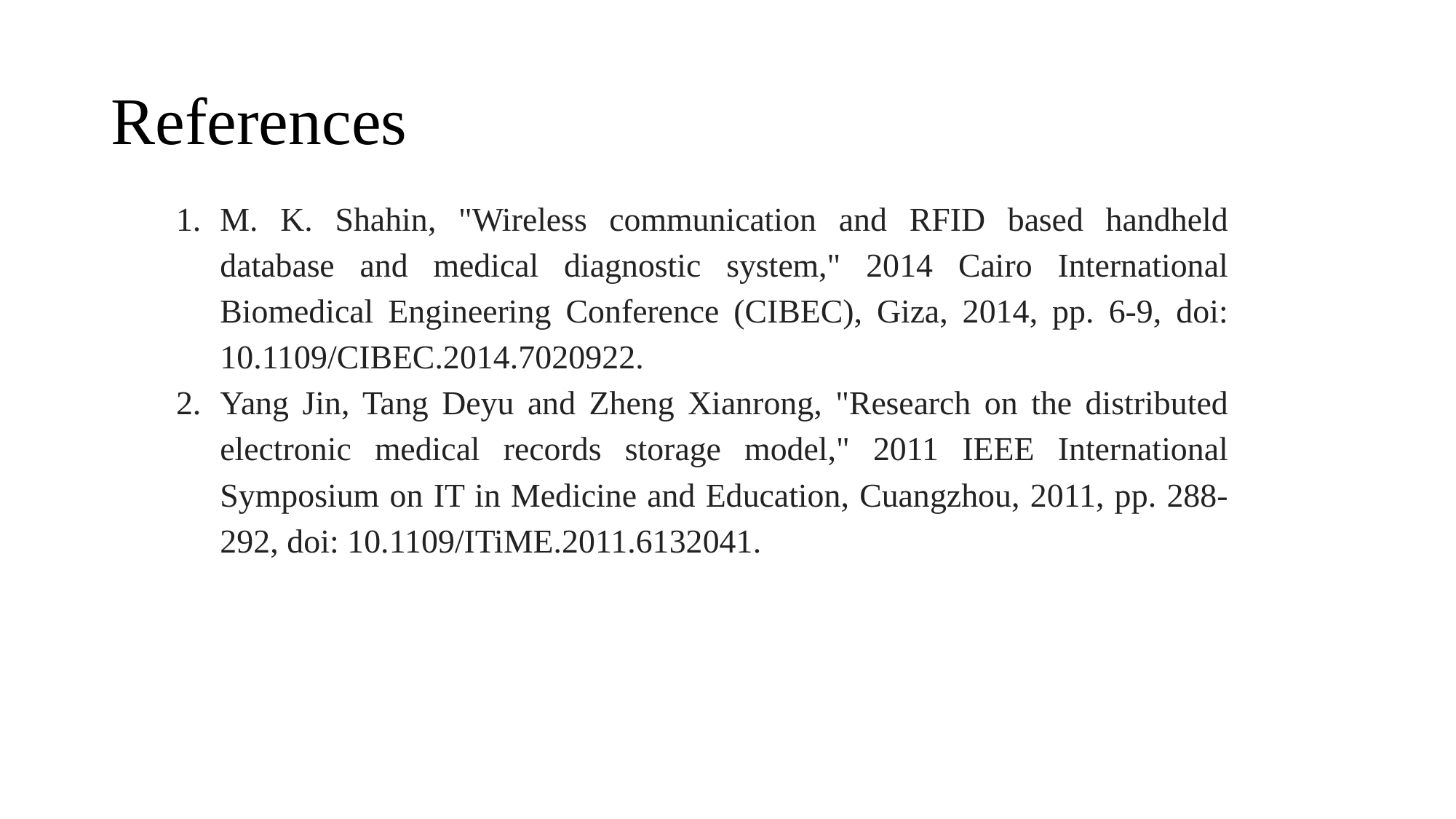

# References
M. K. Shahin, "Wireless communication and RFID based handheld database and medical diagnostic system," 2014 Cairo International Biomedical Engineering Conference (CIBEC), Giza, 2014, pp. 6-9, doi: 10.1109/CIBEC.2014.7020922.
Yang Jin, Tang Deyu and Zheng Xianrong, "Research on the distributed electronic medical records storage model," 2011 IEEE International Symposium on IT in Medicine and Education, Cuangzhou, 2011, pp. 288-292, doi: 10.1109/ITiME.2011.6132041.